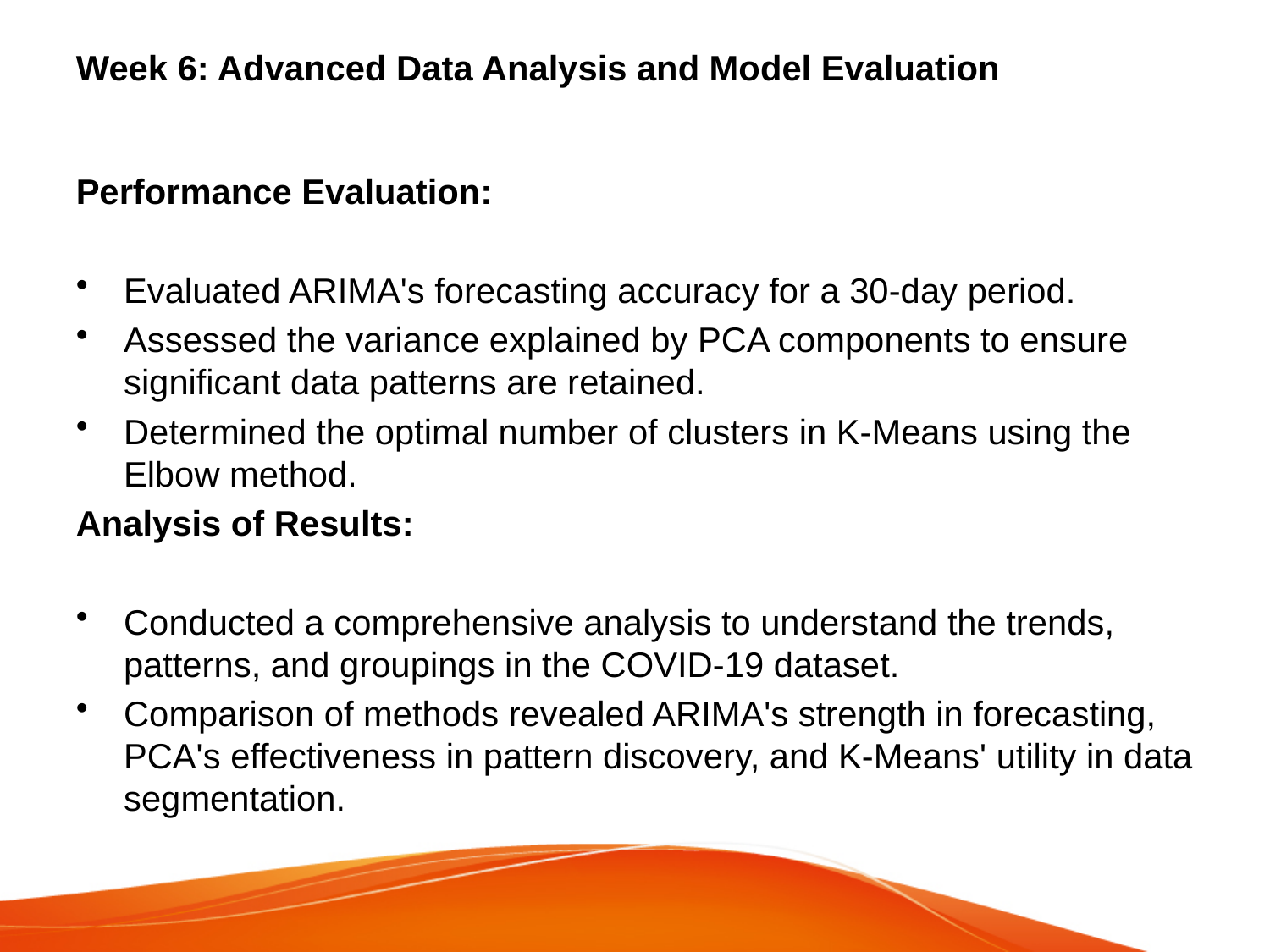

# Week 6: Advanced Data Analysis and Model Evaluation
Performance Evaluation:

Evaluated ARIMA's forecasting accuracy for a 30-day period.
Assessed the variance explained by PCA components to ensure significant data patterns are retained.
Determined the optimal number of clusters in K-Means using the Elbow method.
Analysis of Results:

Conducted a comprehensive analysis to understand the trends, patterns, and groupings in the COVID-19 dataset.
Comparison of methods revealed ARIMA's strength in forecasting, PCA's effectiveness in pattern discovery, and K-Means' utility in data segmentation.